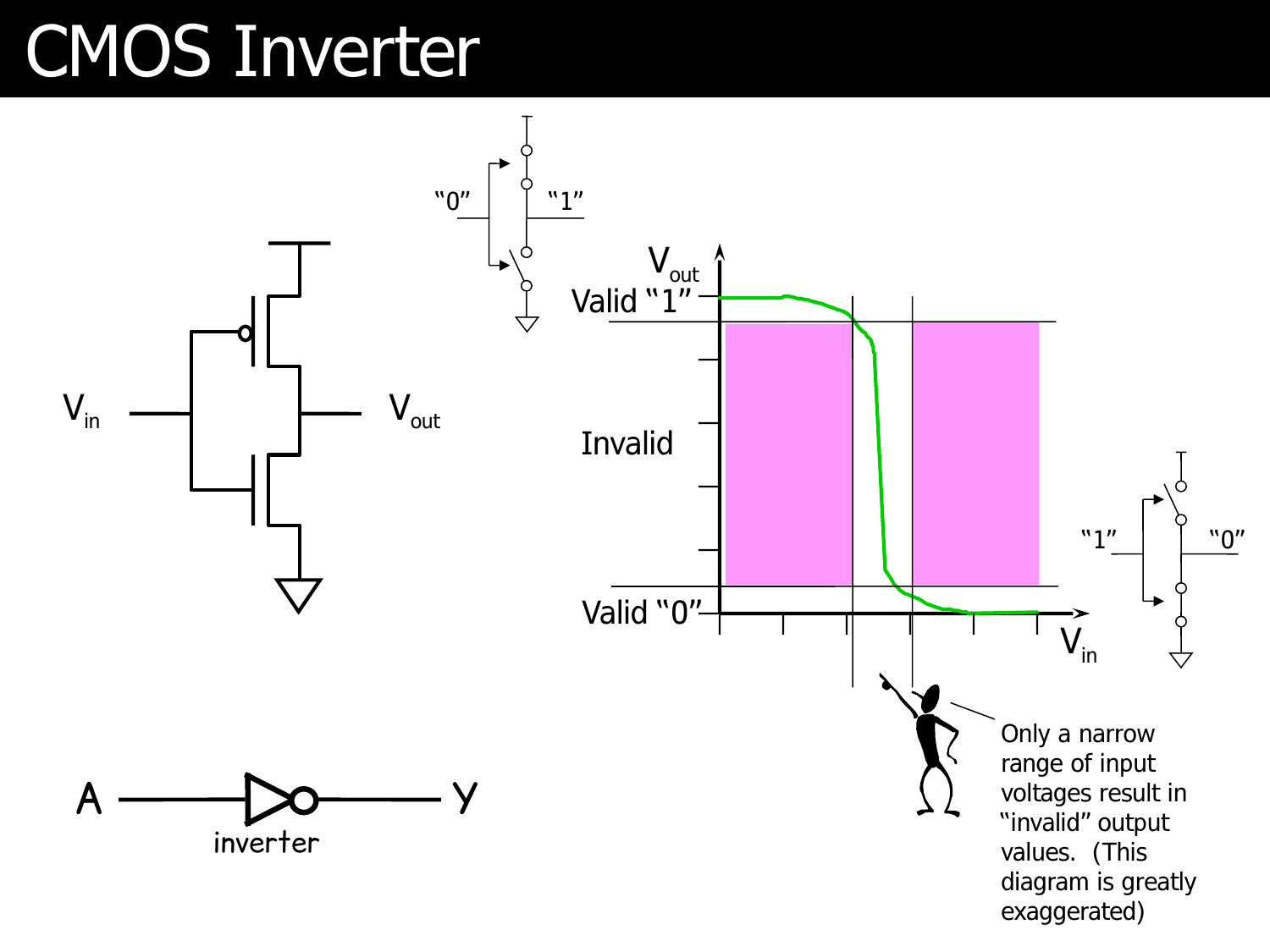

# CMOS Inverter

“0”
“1”

Vout

Valid “1”

Invalid
Valid “0”

Only a narrow range of input voltages result in “invalid” output values.  (This diagram is greatly exaggerated)

Vin
Vout

“1”
“0”

Vin

A
Y

inverter